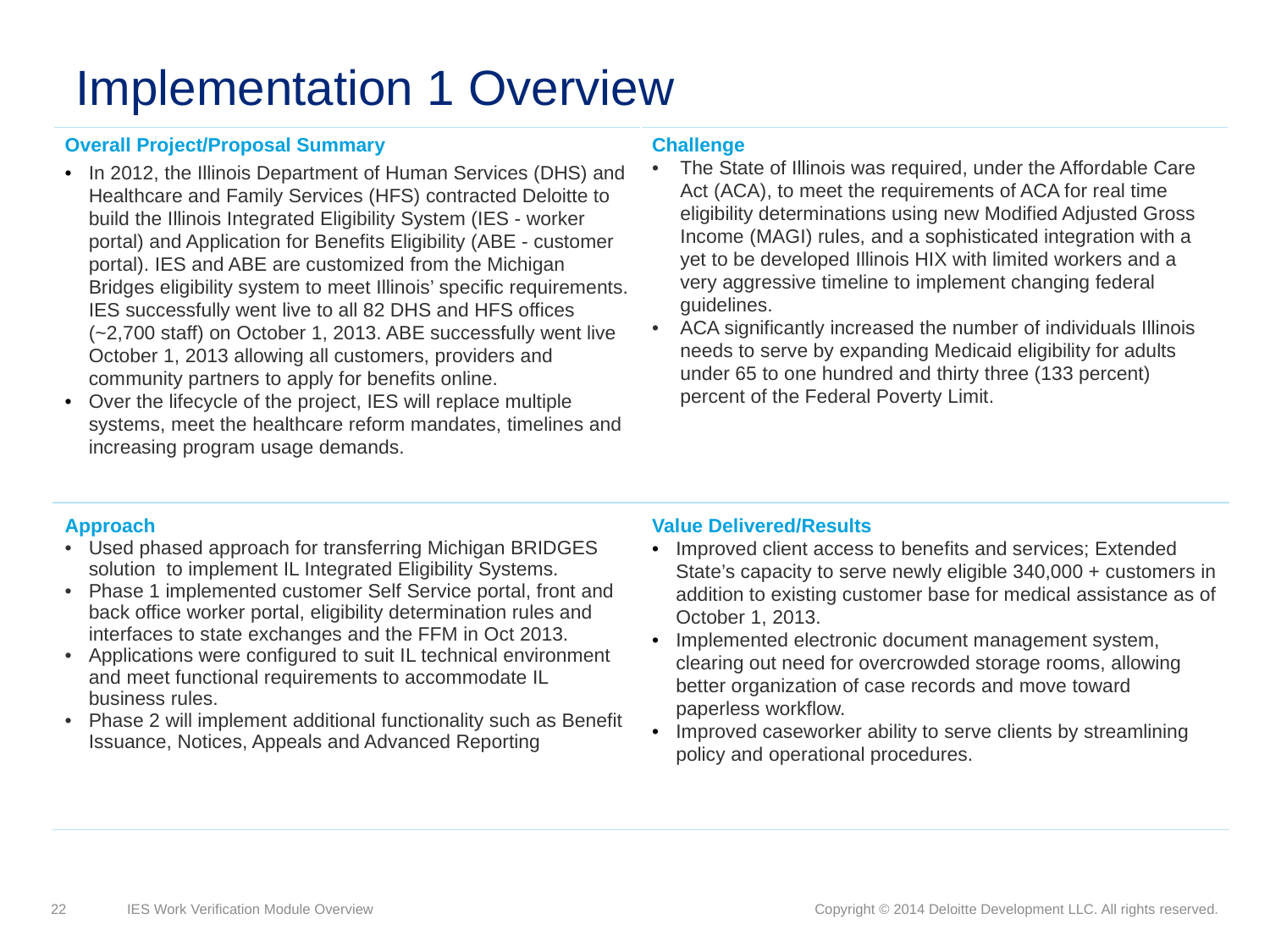

# Implementation 1 Overview
| Overall Project/Proposal Summary In 2012, the Illinois Department of Human Services (DHS) and Healthcare and Family Services (HFS) contracted Deloitte to build the Illinois Integrated Eligibility System (IES - worker portal) and Application for Benefits Eligibility (ABE - customer portal). IES and ABE are customized from the Michigan Bridges eligibility system to meet Illinois’ specific requirements. IES successfully went live to all 82 DHS and HFS offices (~2,700 staff) on October 1, 2013. ABE successfully went live October 1, 2013 allowing all customers, providers and community partners to apply for benefits online. Over the lifecycle of the project, IES will replace multiple systems, meet the healthcare reform mandates, timelines and increasing program usage demands. | Challenge The State of Illinois was required, under the Affordable Care Act (ACA), to meet the requirements of ACA for real time eligibility determinations using new Modified Adjusted Gross Income (MAGI) rules, and a sophisticated integration with a yet to be developed Illinois HIX with limited workers and a very aggressive timeline to implement changing federal guidelines. ACA significantly increased the number of individuals Illinois needs to serve by expanding Medicaid eligibility for adults under 65 to one hundred and thirty three (133 percent) percent of the Federal Poverty Limit. |
| --- | --- |
| Approach Used phased approach for transferring Michigan BRIDGES solution to implement IL Integrated Eligibility Systems. Phase 1 implemented customer Self Service portal, front and back office worker portal, eligibility determination rules and interfaces to state exchanges and the FFM in Oct 2013. Applications were configured to suit IL technical environment and meet functional requirements to accommodate IL business rules. Phase 2 will implement additional functionality such as Benefit Issuance, Notices, Appeals and Advanced Reporting | Value Delivered/Results Improved client access to benefits and services; Extended State’s capacity to serve newly eligible 340,000 + customers in addition to existing customer base for medical assistance as of October 1, 2013. Implemented electronic document management system, clearing out need for overcrowded storage rooms, allowing better organization of case records and move toward paperless workflow. Improved caseworker ability to serve clients by streamlining policy and operational procedures. |